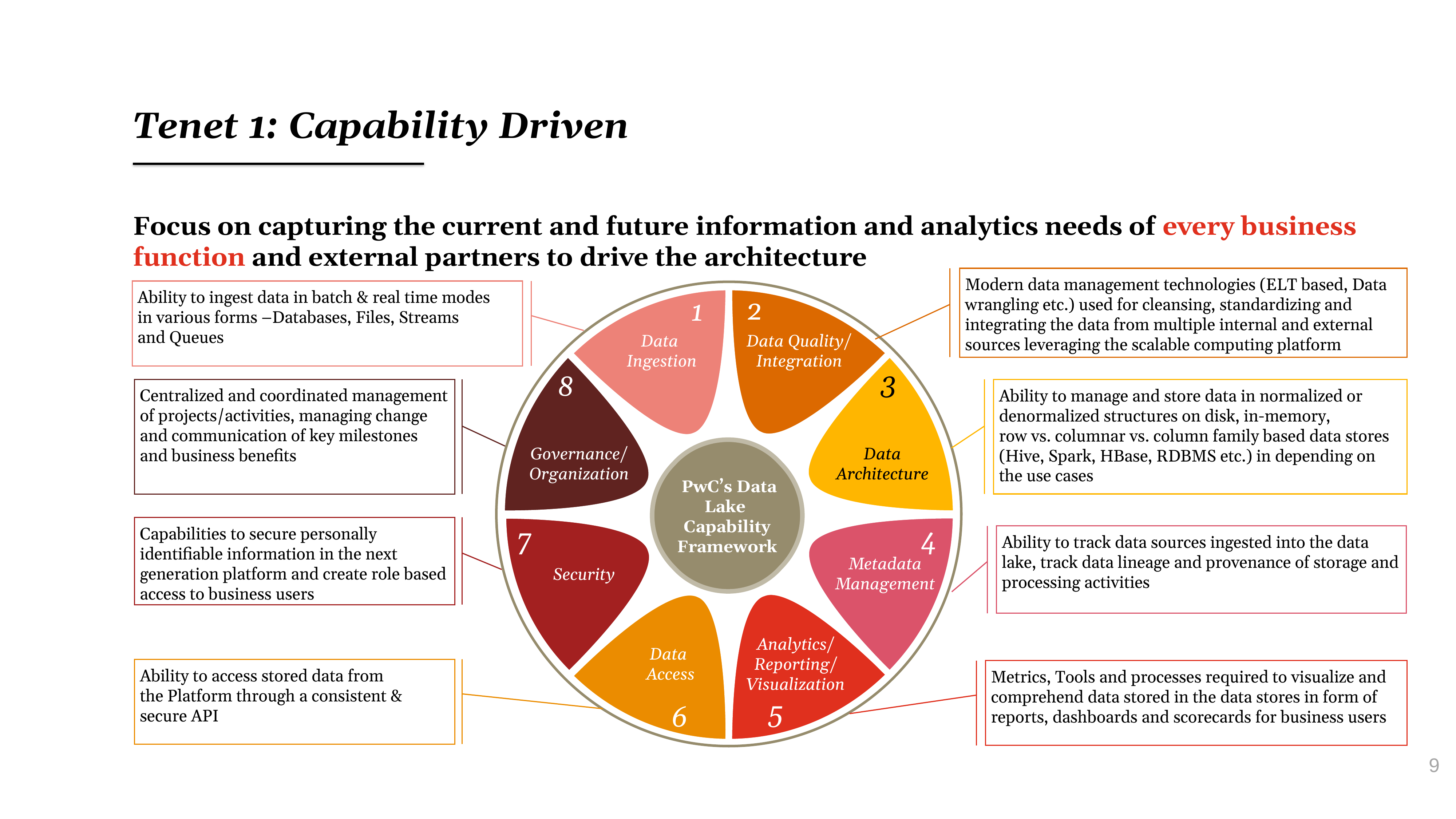

# Tenet 1: Capability Driven
Focus on capturing the current and future information and analytics needs of every business function and external partners to drive the architecture
Modern data management technologies (ELT based, Data wrangling etc.) used for cleansing, standardizing and integrating the data from multiple internal and external sources leveraging the scalable computing platform
Ability to ingest data in batch & real time modes
in various forms –Databases, Files, Streams
and Queues

2
1
Data
Ingestion
Data Quality/
Integration
3
Data Architecture
8
Governance/ Organization
 PwC’s Data Lake
Capability
Framework
4
7
Security
Metadata Management
Analytics/
Reporting/
Visualization
5
Data
Access
6
Centralized and coordinated management of projects/activities, managing change and communication of key milestones and business benefits
Ability to manage and store data in normalized or denormalized structures on disk, in-memory,
row vs. columnar vs. column family based data stores (Hive, Spark, HBase, RDBMS etc.) in depending on the use cases
Capabilities to secure personally identifiable information in the next generation platform and create role based access to business users
Ability to track data sources ingested into the data lake, track data lineage and provenance of storage and processing activities
Ability to access stored data from
the Platform through a consistent & secure API
Metrics, Tools and processes required to visualize and comprehend data stored in the data stores in form of reports, dashboards and scorecards for business users